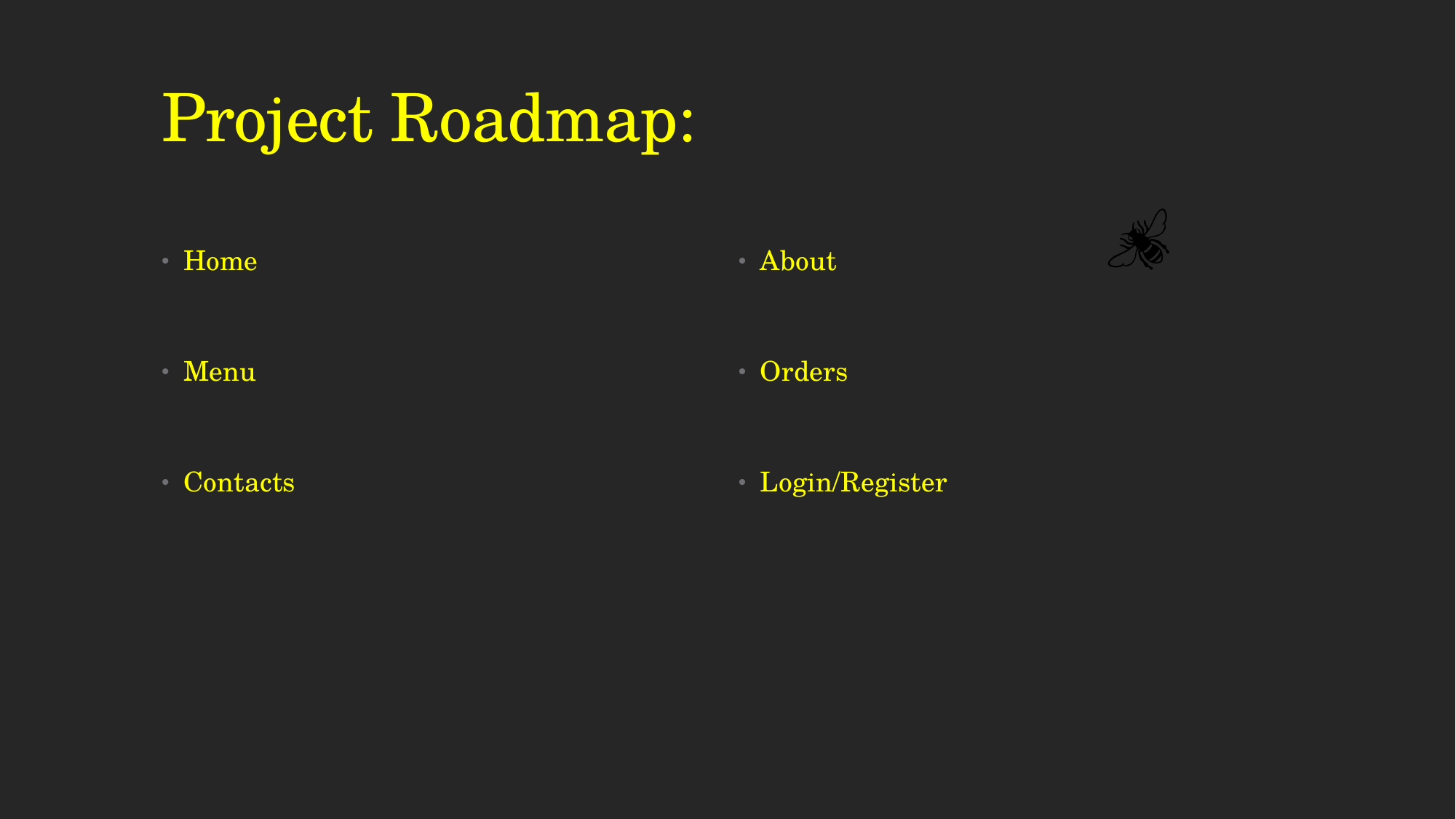

# Project Roadmap:
🐝
Home

Menu

Contacts
About

Orders

Login/Register